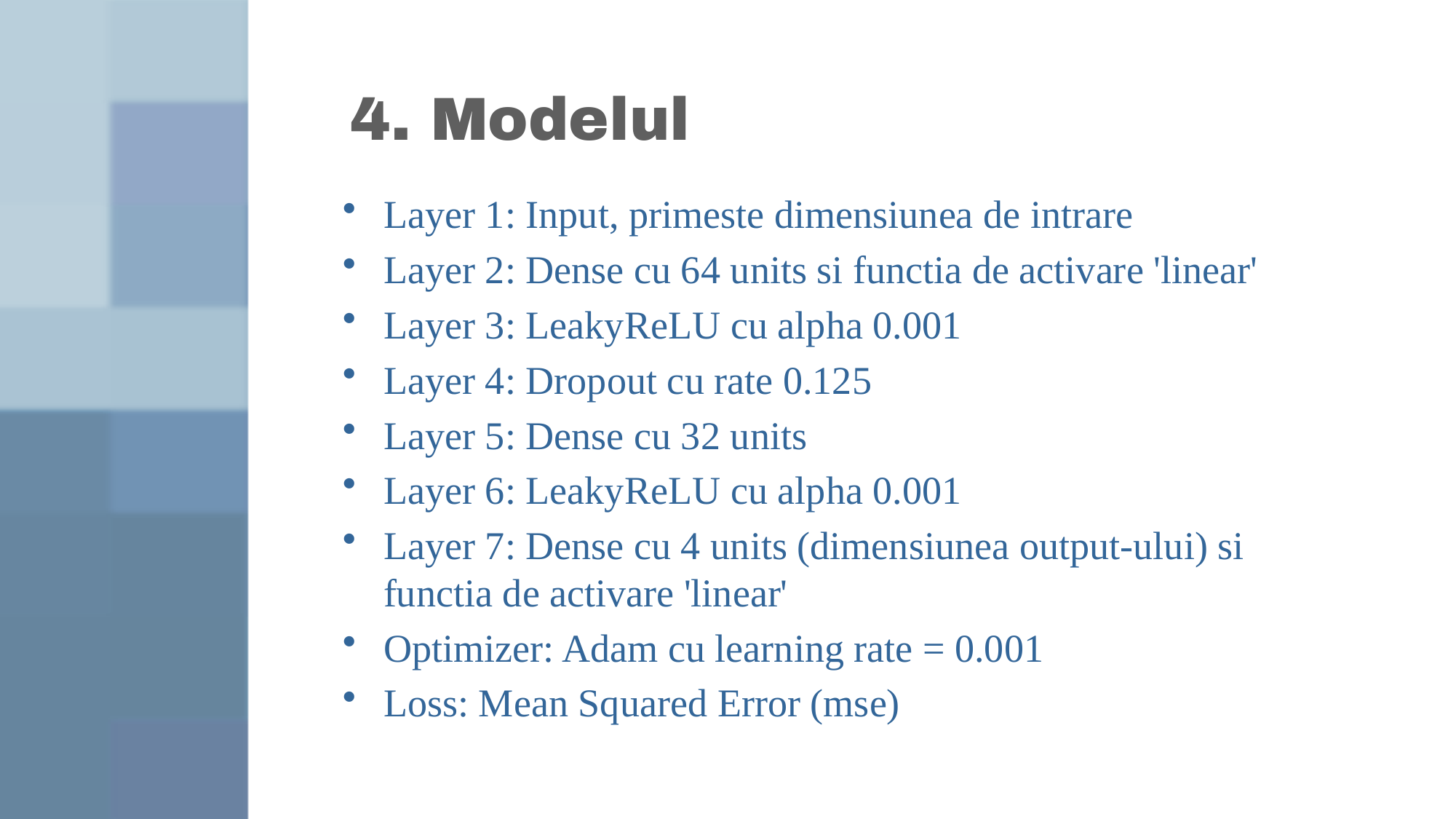

# 4. Modelul
Layer 1: Input, primeste dimensiunea de intrare
Layer 2: Dense cu 64 units si functia de activare 'linear'
Layer 3: LeakyReLU cu alpha 0.001
Layer 4: Dropout cu rate 0.125
Layer 5: Dense cu 32 units
Layer 6: LeakyReLU cu alpha 0.001
Layer 7: Dense cu 4 units (dimensiunea output-ului) si functia de activare 'linear'
Optimizer: Adam cu learning rate = 0.001
Loss: Mean Squared Error (mse)